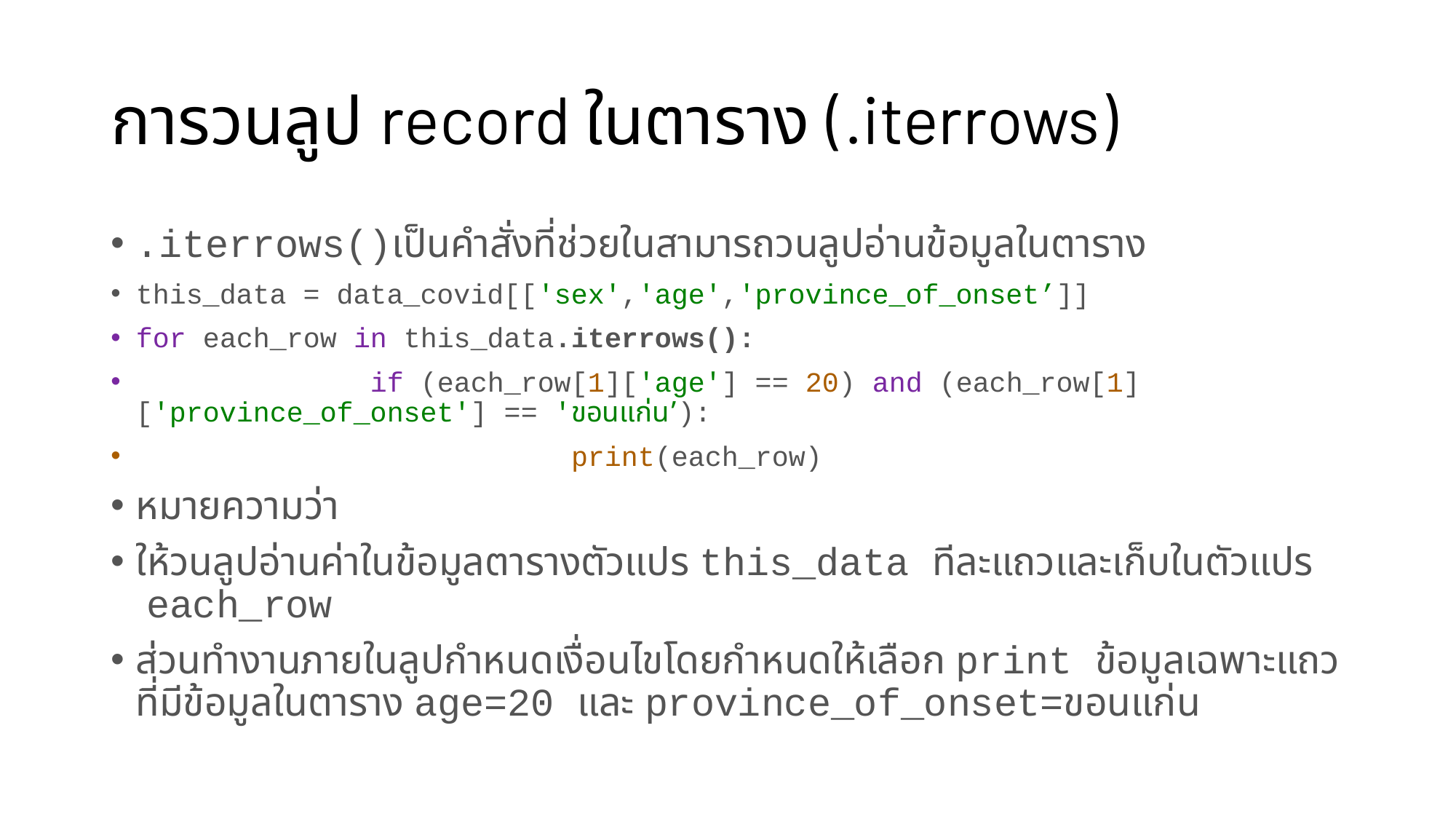

# การวนลูป record ในตาราง (.iterrows)
.iterrows()เป็นคำสั่งที่ช่วยในสามารถวนลูปอ่านข้อมูลในตาราง
this_data = data_covid[['sex','age','province_of_onset’]]
for each_row in this_data.iterrows():
              if (each_row[1]['age'] == 20) and (each_row[1]['province_of_onset'] == 'ขอนแก่น’):
                          print(each_row)
หมายความว่า
ให้วนลูปอ่านค่าในข้อมูลตารางตัวแปร this_data ทีละแถวและเก็บในตัวแปร each_row
ส่วนทำงานภายในลูปกำหนดเงื่อนไขโดยกำหนดให้เลือก print ข้อมูลเฉพาะแถวที่มีข้อมูลในตาราง age=20 และ province_of_onset=ขอนแก่น